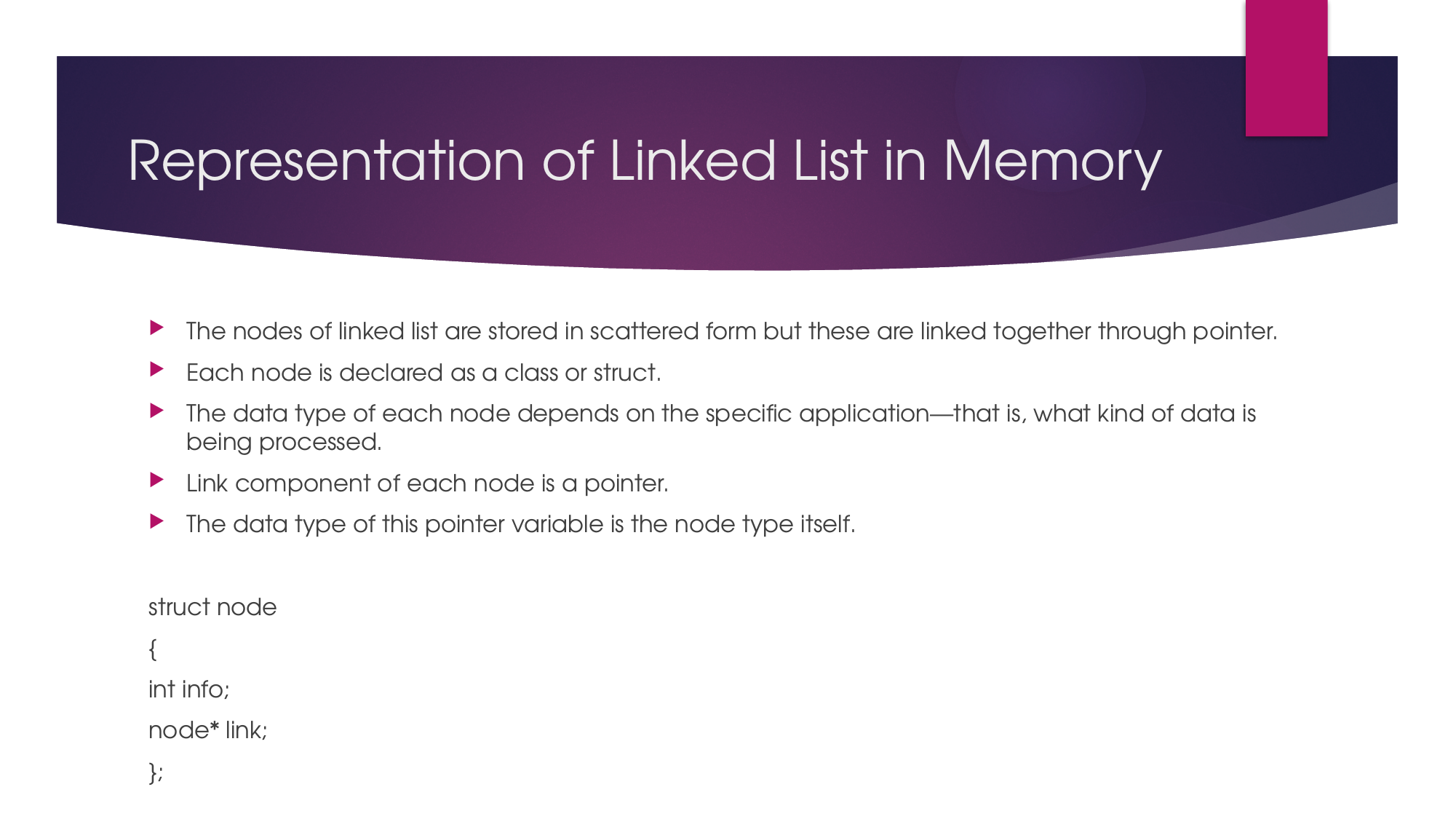

# Representation of Linked List in Memory
The nodes of linked list are stored in scattered form but these are linked together through pointer.
Each node is declared as a class or struct.
The data type of each node depends on the specific application—that is, what kind of data is being processed.
Link component of each node is a pointer.
The data type of this pointer variable is the node type itself.

struct node
{
int info;
node* link;
};